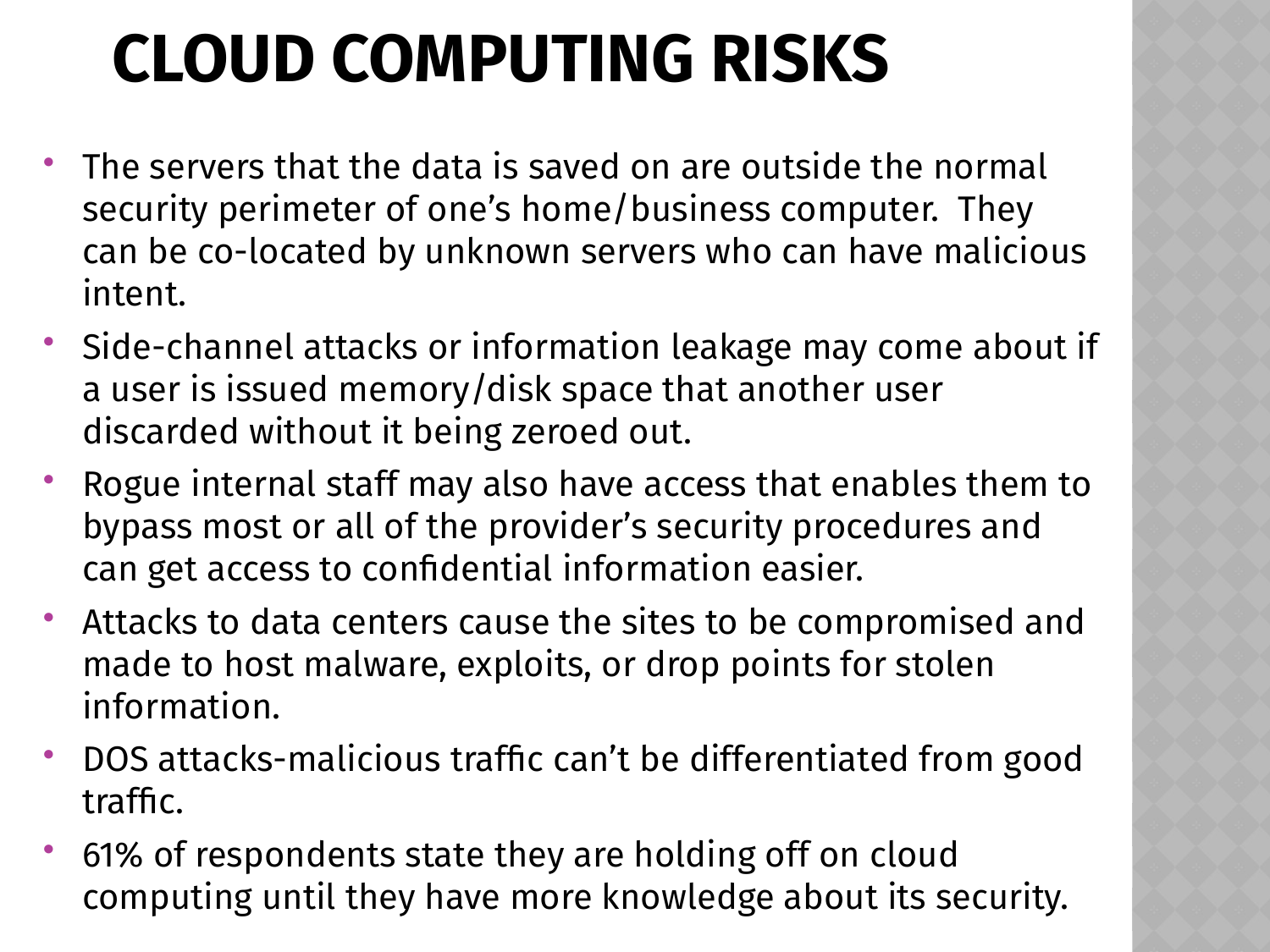

# Cloud Computing Risks
The servers that the data is saved on are outside the normal security perimeter of one’s home/business computer.  They can be co-located by unknown servers who can have malicious intent.
Side-channel attacks or information leakage may come about if a user is issued memory/disk space that another user discarded without it being zeroed out.
Rogue internal staff may also have access that enables them to bypass most or all of the provider’s security procedures and can get access to confidential information easier.
Attacks to data centers cause the sites to be compromised and made to host malware, exploits, or drop points for stolen information.
DOS attacks-malicious traffic can’t be differentiated from good traffic.
61% of respondents state they are holding off on cloud computing until they have more knowledge about its security.